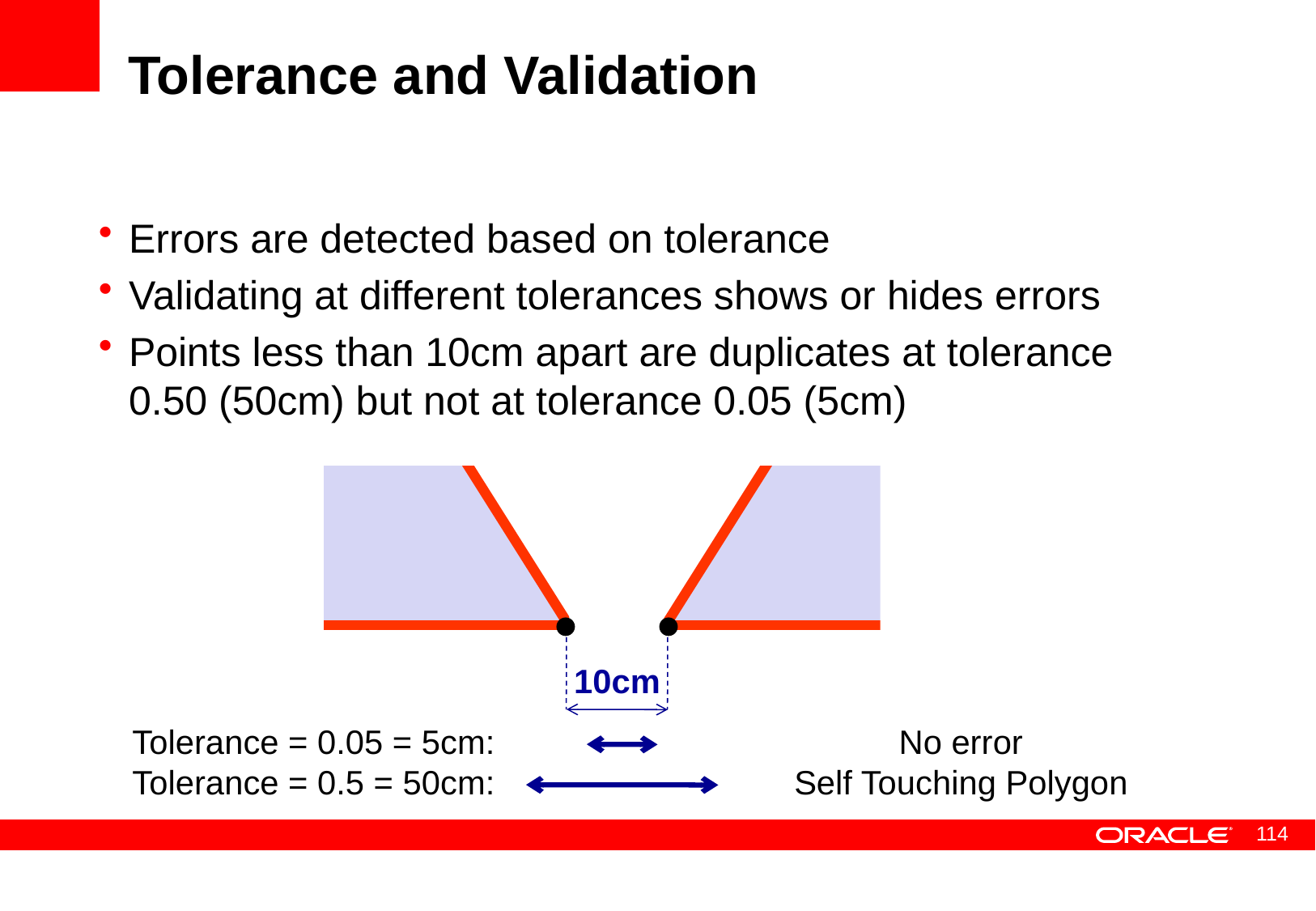

# Tolerance and Validation
Errors are detected based on tolerance
Validating at different tolerances shows or hides errors
Points less than 10cm apart are duplicates at tolerance 0.50 (50cm) but not at tolerance 0.05 (5cm)

10cm
Tolerance = 0.05 = 5cm:
No error
Tolerance = 0.5 = 50cm:
Self Touching Polygon